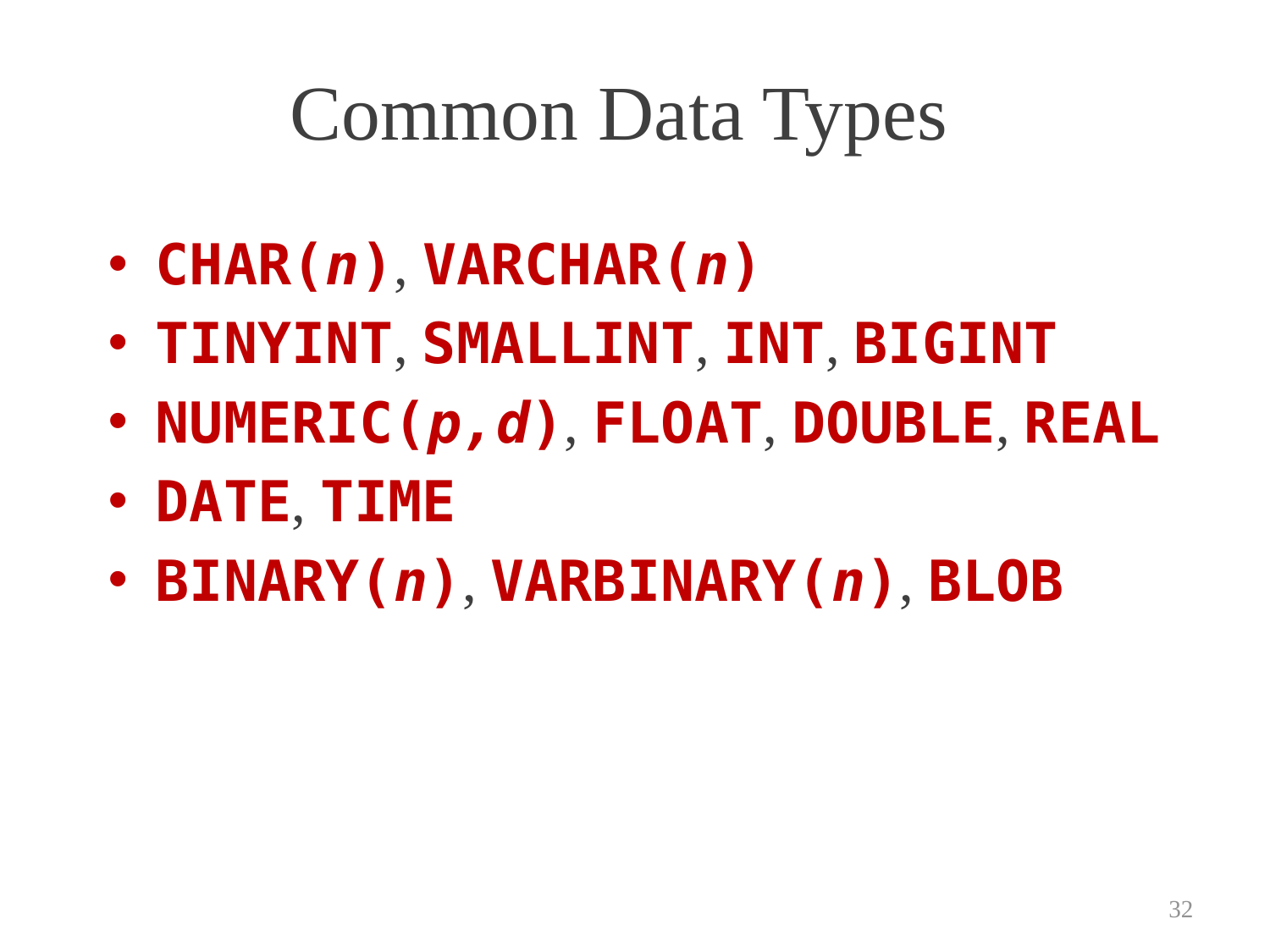

# Common Data Types
CHAR(n), VARCHAR(n)
TINYINT, SMALLINT, INT, BIGINT
NUMERIC(p,d), FLOAT, DOUBLE, REAL
DATE, TIME
BINARY(n), VARBINARY(n), BLOB

32